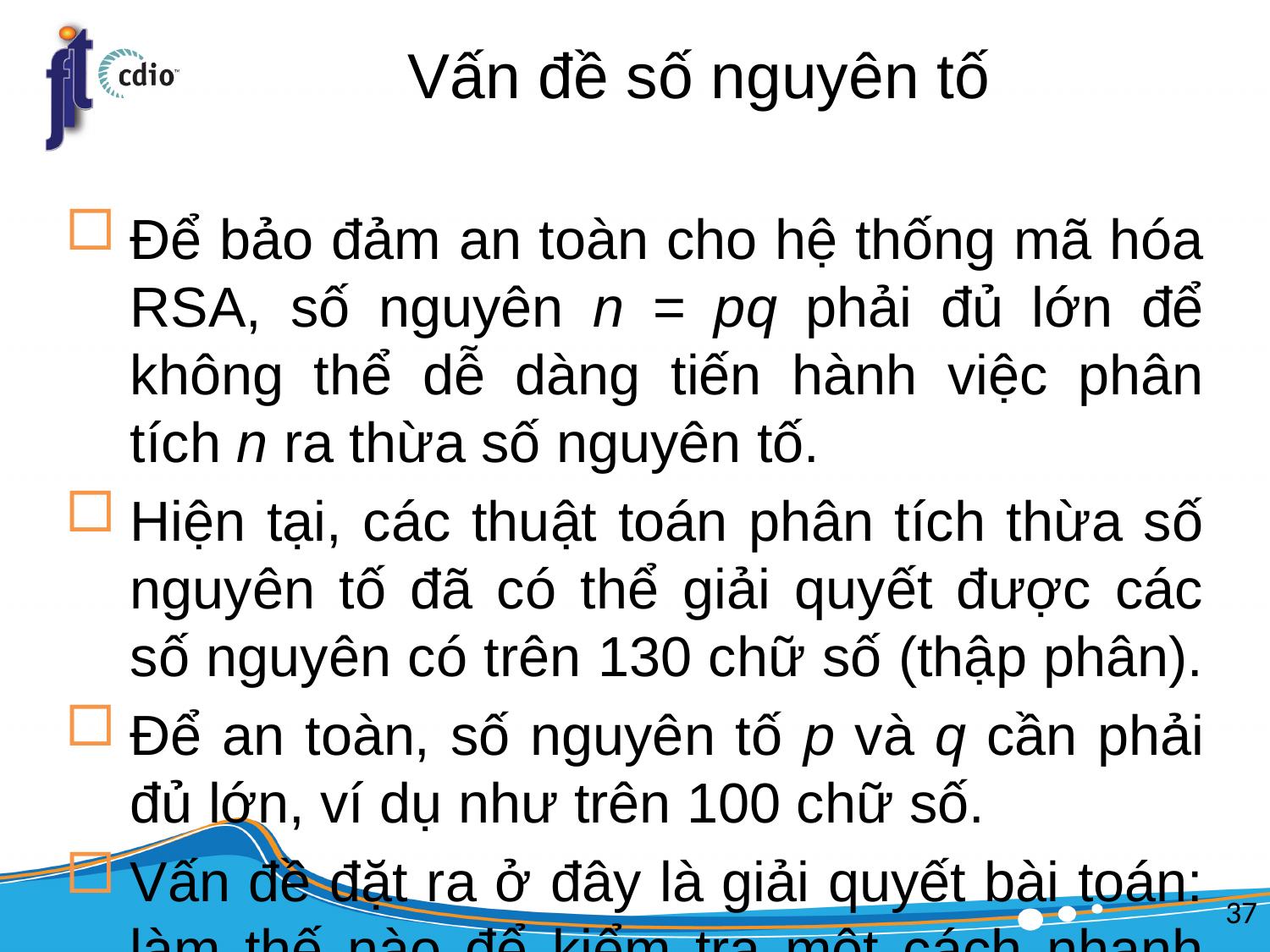

# Vấn đề số nguyên tố
Để bảo đảm an toàn cho hệ thống mã hóa RSA, số nguyên n = pq phải đủ lớn để không thể dễ dàng tiến hành việc phân tích n ra thừa số nguyên tố.
Hiện tại, các thuật toán phân tích thừa số nguyên tố đã có thể giải quyết được các số nguyên có trên 130 chữ số (thập phân).
Để an toàn, số nguyên tố p và q cần phải đủ lớn, ví dụ như trên 100 chữ số.
Vấn đề đặt ra ở đây là giải quyết bài toán: làm thế nào để kiểm tra một cách nhanh chóng và chính xác một số nguyên dương n là số nguyên tố hay hợp số?
37